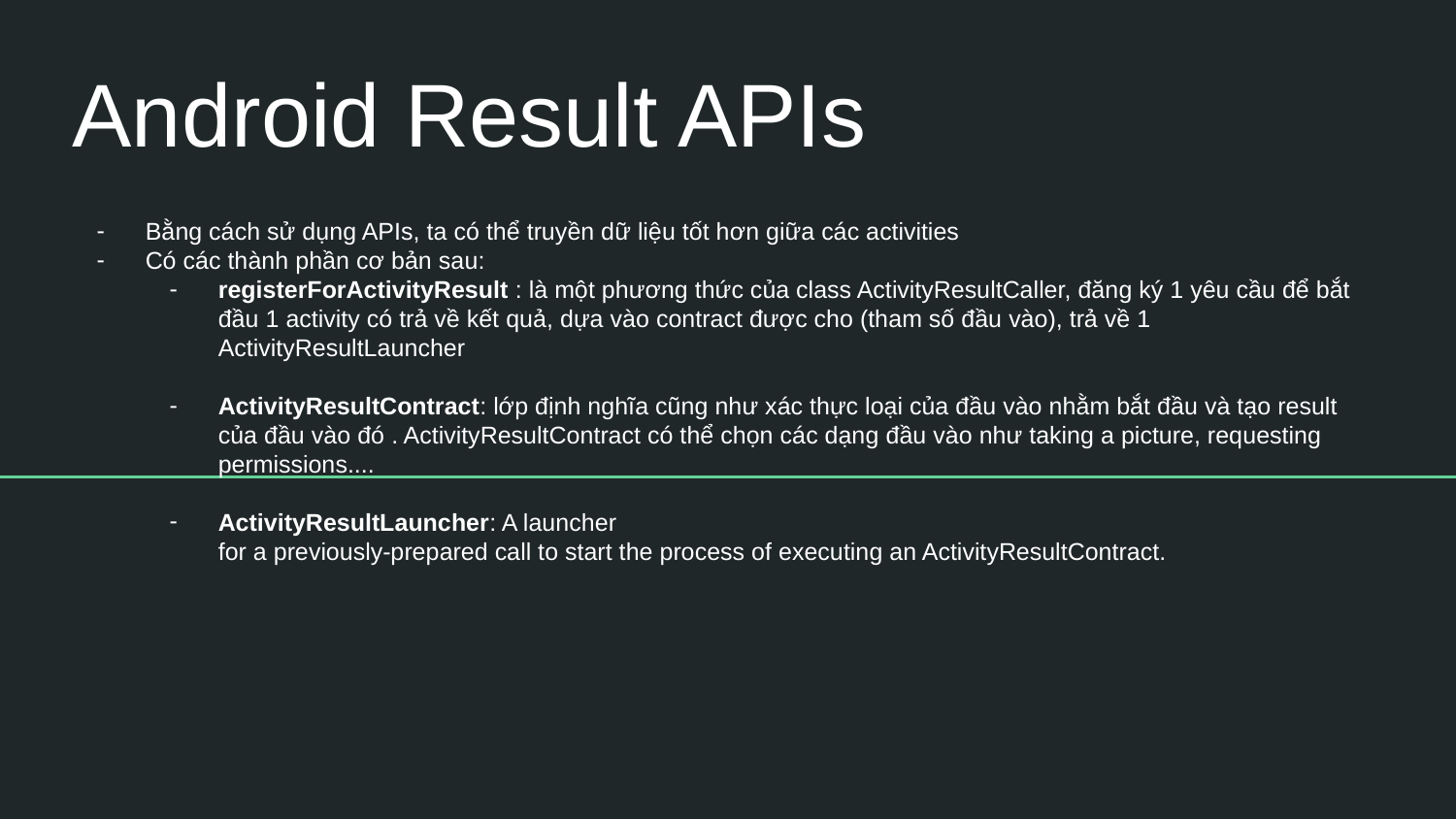

# Android Result APIs
Bằng cách sử dụng APIs, ta có thể truyền dữ liệu tốt hơn giữa các activities
Có các thành phần cơ bản sau:
registerForActivityResult : là một phương thức của class ActivityResultCaller, đăng ký 1 yêu cầu để bắt đầu 1 activity có trả về kết quả, dựa vào contract được cho (tham số đầu vào), trả về 1 ActivityResultLauncher
ActivityResultContract: lớp định nghĩa cũng như xác thực loại của đầu vào nhằm bắt đầu và tạo result của đầu vào đó . ActivityResultContract có thể chọn các dạng đầu vào như taking a picture, requesting permissions....

ActivityResultLauncher: A launcher
for a previously-prepared call to start the process of executing an ActivityResultContract.